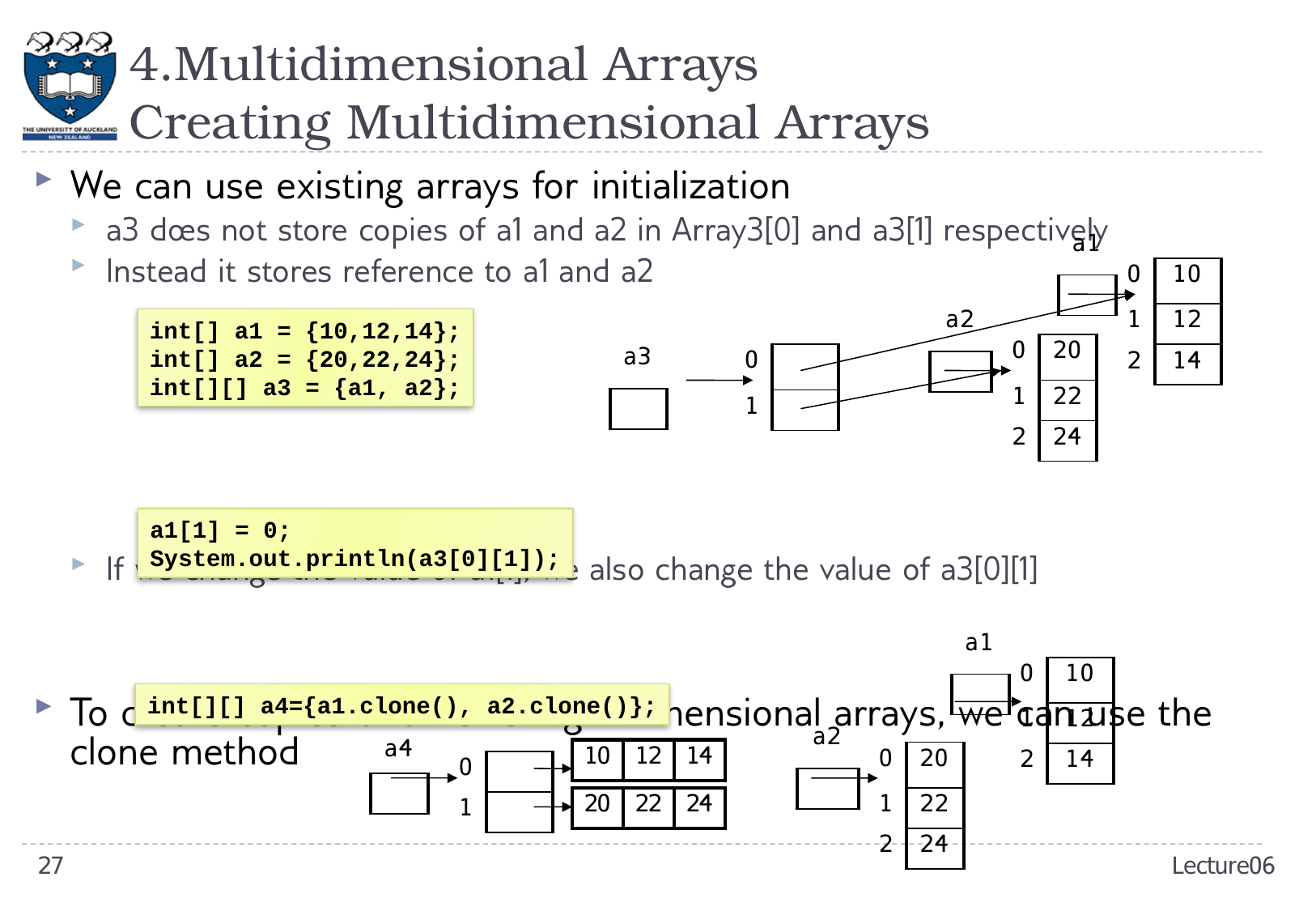

# 4.Multidimensional Arrays Creating Multidimensional Arrays
We can use existing arrays for initialization
a3 does not store copies of a1 and a2 in Array3[0] and a3[1] respectively
Instead it stores reference to a1 and a2

If we change the value of a1[1], we also change the value of a3[0][1]

To create copies of an existing 1-dimensional arrays, we can use the clone method
|  |  |
| --- | --- |
| 0 | 10 |
| 1 | 12 |
| 2 | 14 |
|  | a1 |
| --- | --- |
|  |  |
|  |  |
| --- | --- |
| 0 | 20 |
| 1 | 22 |
| 2 | 24 |

|  |  |
| --- | --- |
| 0 |  |
| 1 |  |
|  | a2 |
| --- | --- |
|  |  |
int[] a1 = {10,12,14};
int[] a2 = {20,22,24};
int[][] a3 = {a1, a2};
|  | a3 |
| --- | --- |
|  |  |

a1[1] = 0;
System.out.println(a3[0][1]);
|  |  |
| --- | --- |
| 0 | 10 |
| 1 | 12 |
| 2 | 14 |
|  | a1 |
| --- | --- |
|  |  |
int[][] a4={a1.clone(), a2.clone()};

|  |  |
| --- | --- |
| 0 | 20 |
| 1 | 22 |
| 2 | 24 |
|  |  |
| --- | --- |
| 0 |  |
| 1 |  |
|  | a2 |
| --- | --- |
|  |  |
|  | a4 |
| --- | --- |
|  |  |
| 10 | 12 | 14 |
| --- | --- | --- |

| 20 | 22 | 24 |
| --- | --- | --- |

27
Lecture06